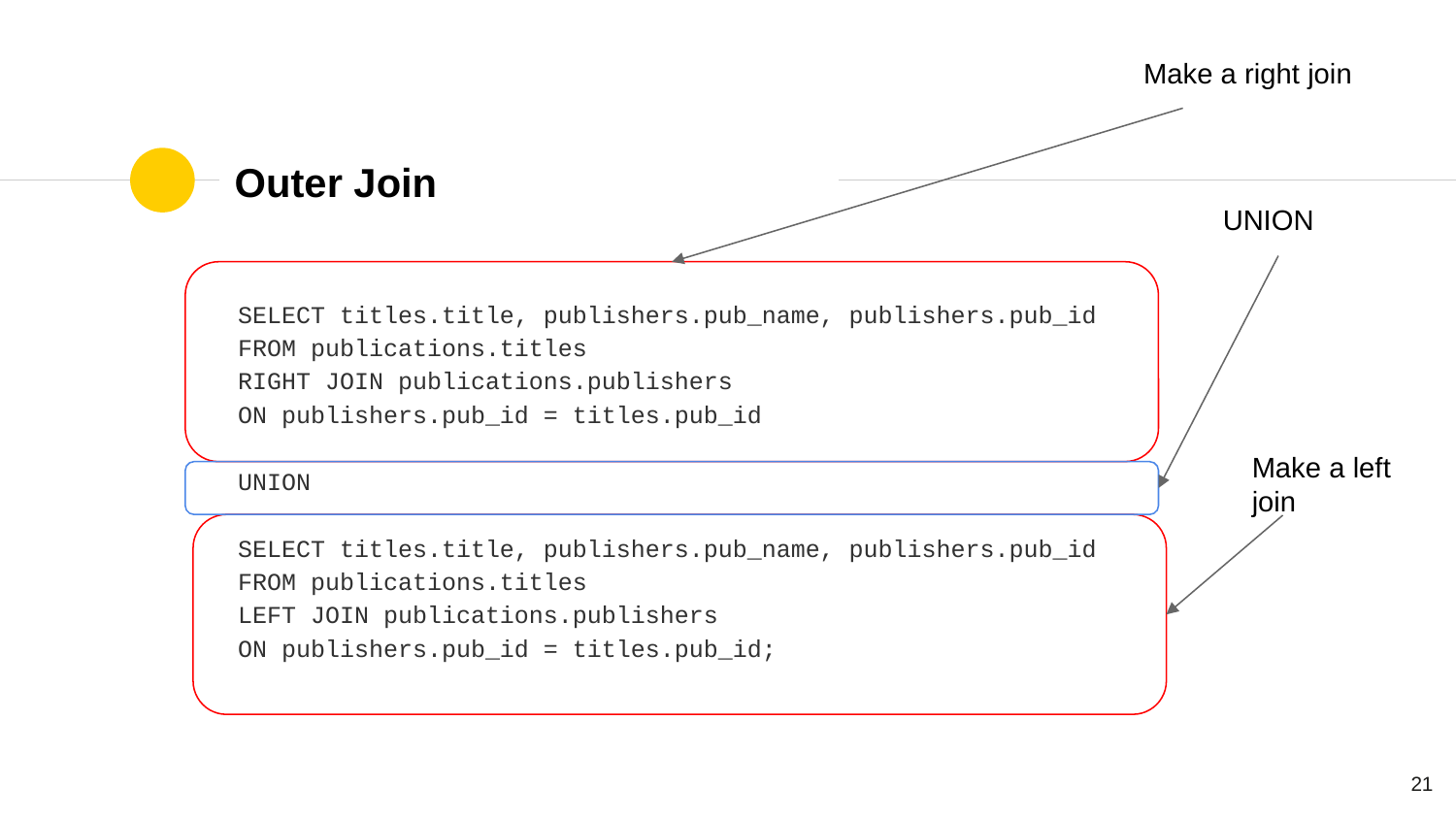

Make a right join
# Outer Join
UNION

SELECT titles.title, publishers.pub_name, publishers.pub_id
FROM publications.titles
RIGHT JOIN publications.publishers
ON publishers.pub_id = titles.pub_id

UNION

SELECT titles.title, publishers.pub_name, publishers.pub_id
FROM publications.titles
LEFT JOIN publications.publishers
ON publishers.pub_id = titles.pub_id;

Make a left join

21